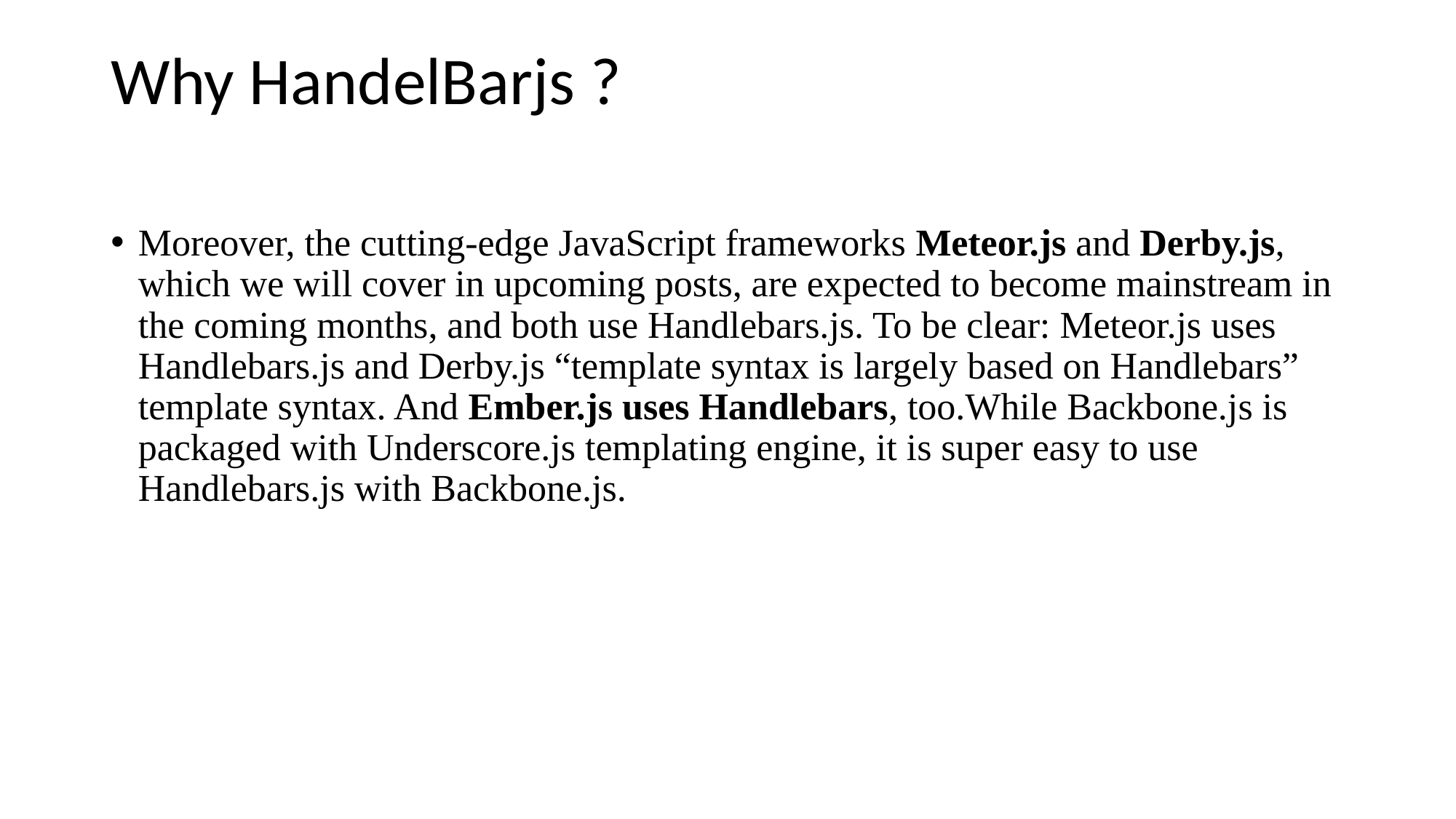

# Why HandelBarjs ?
Moreover, the cutting-edge JavaScript frameworks Meteor.js and Derby.js, which we will cover in upcoming posts, are expected to become mainstream in the coming months, and both use Handlebars.js. To be clear: Meteor.js uses Handlebars.js and Derby.js “template syntax is largely based on Handlebars” template syntax. And Ember.js uses Handlebars, too.While Backbone.js is packaged with Underscore.js templating engine, it is super easy to use Handlebars.js with Backbone.js.